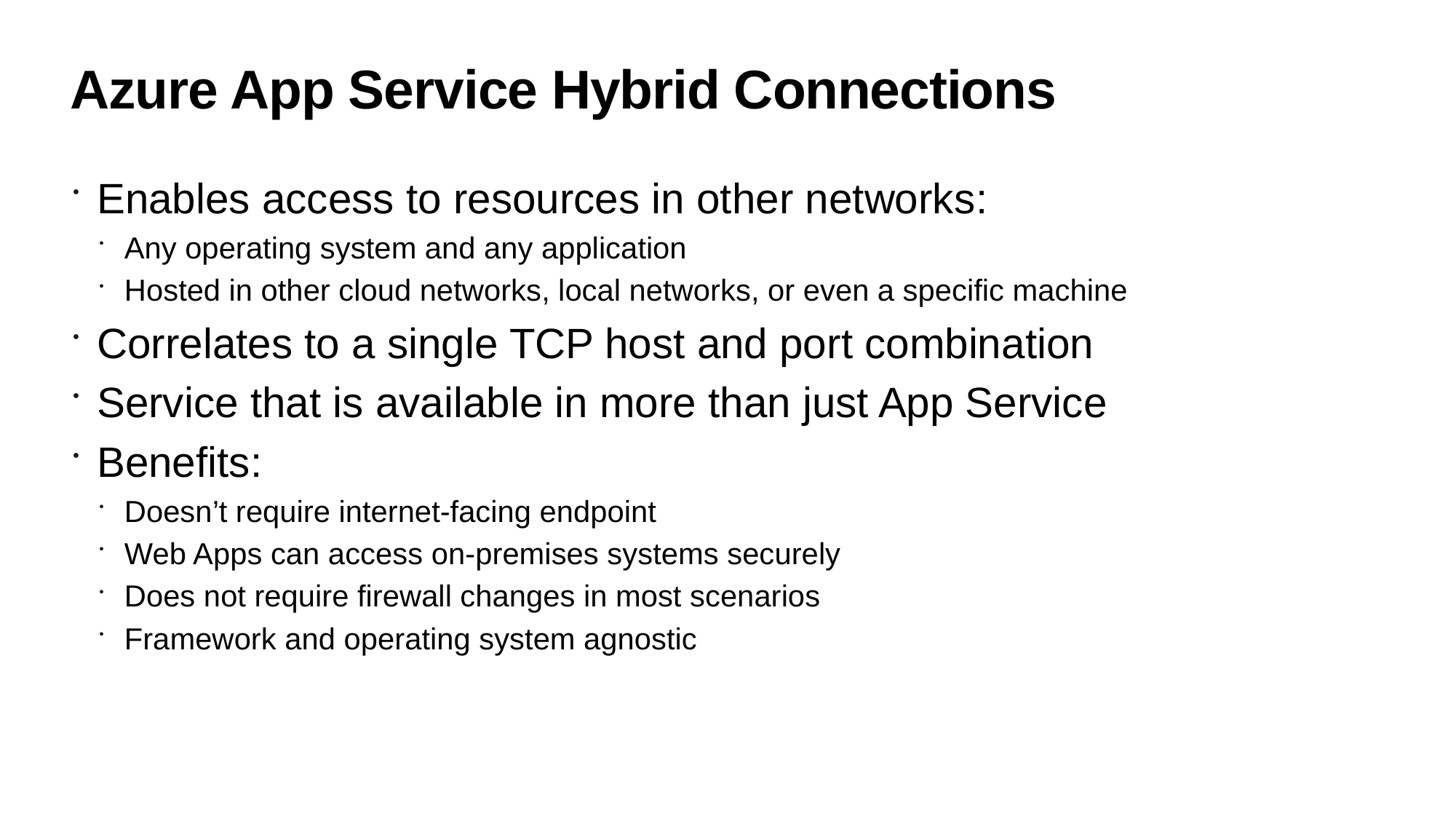

# Azure App Service Hybrid Connections
Enables access to resources in other networks:
Any operating system and any application
Hosted in other cloud networks, local networks, or even a specific machine
Correlates to a single TCP host and port combination
Service that is available in more than just App Service
Benefits:
Doesn’t require internet-facing endpoint
Web Apps can access on-premises systems securely
Does not require firewall changes in most scenarios
Framework and operating system agnostic